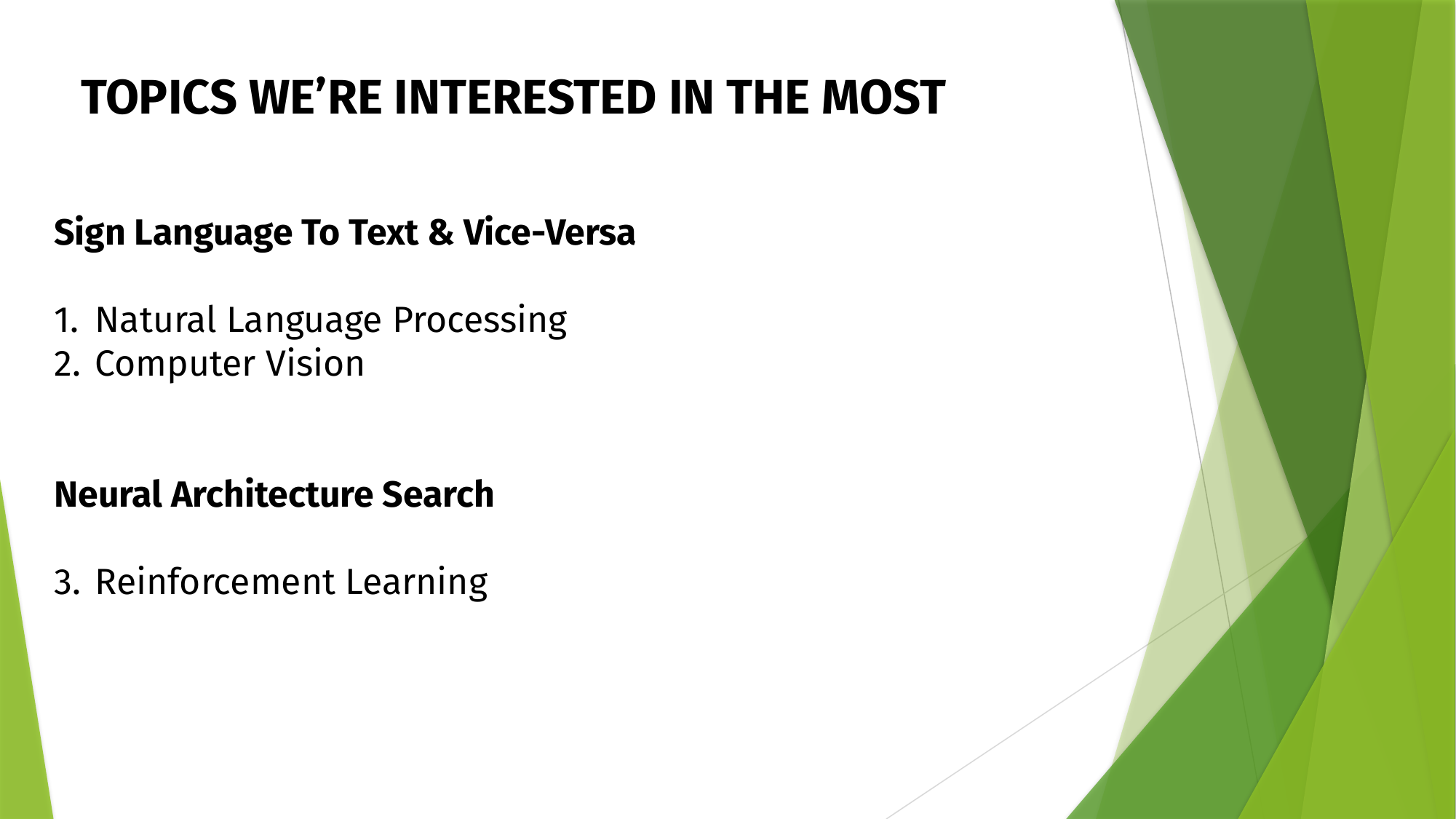

TOPICS WE’RE INTERESTED IN THE MOST
Sign Language To Text & Vice-Versa

Natural Language Processing
Computer Vision

Neural Architecture Search

Reinforcement Learning